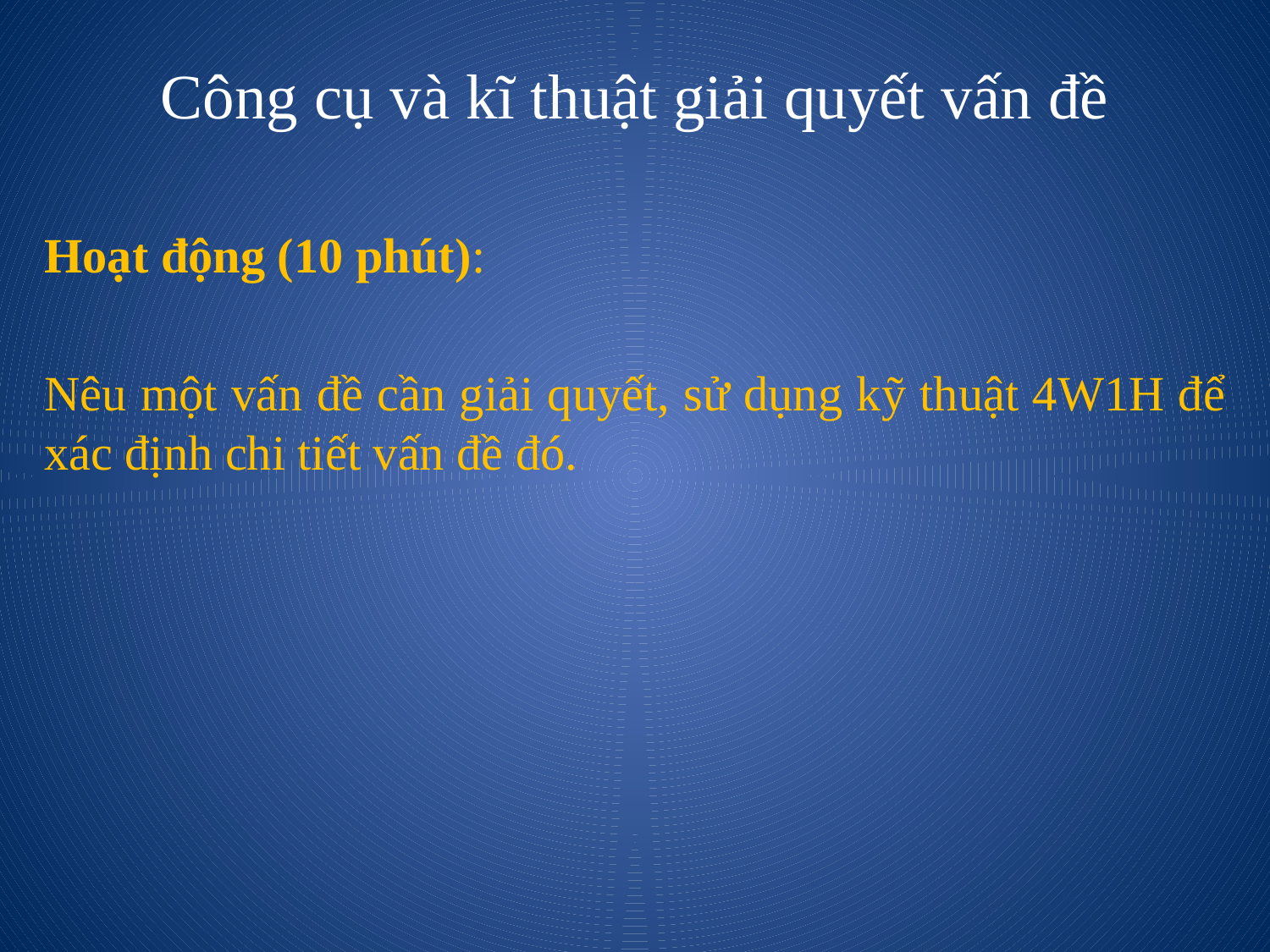

# Công cụ và kĩ thuật giải quyết vấn đề

Hoạt động (10 phút):

Nêu một vấn đề cần giải quyết, sử dụng kỹ thuật 4W1H để xác định chi tiết vấn đề đó.